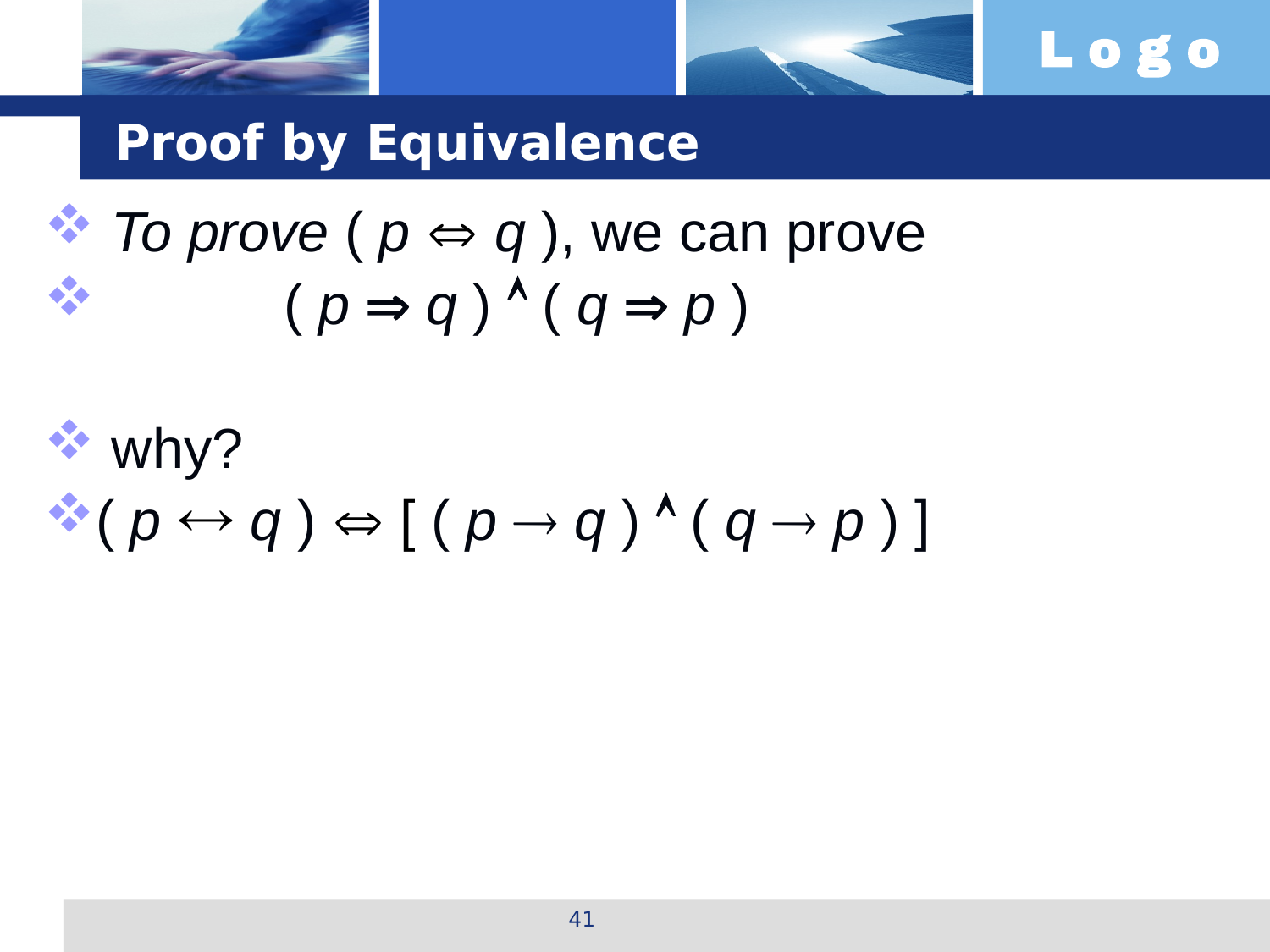

# Proof by Equivalence
 To prove ( p ⇔ q ), we can prove
            ( p ⇒ q ) ∧ ( q ⇒ p )

 why?
( p ↔ q ) ⇔ [ ( p → q ) ∧ ( q → p ) ]
41